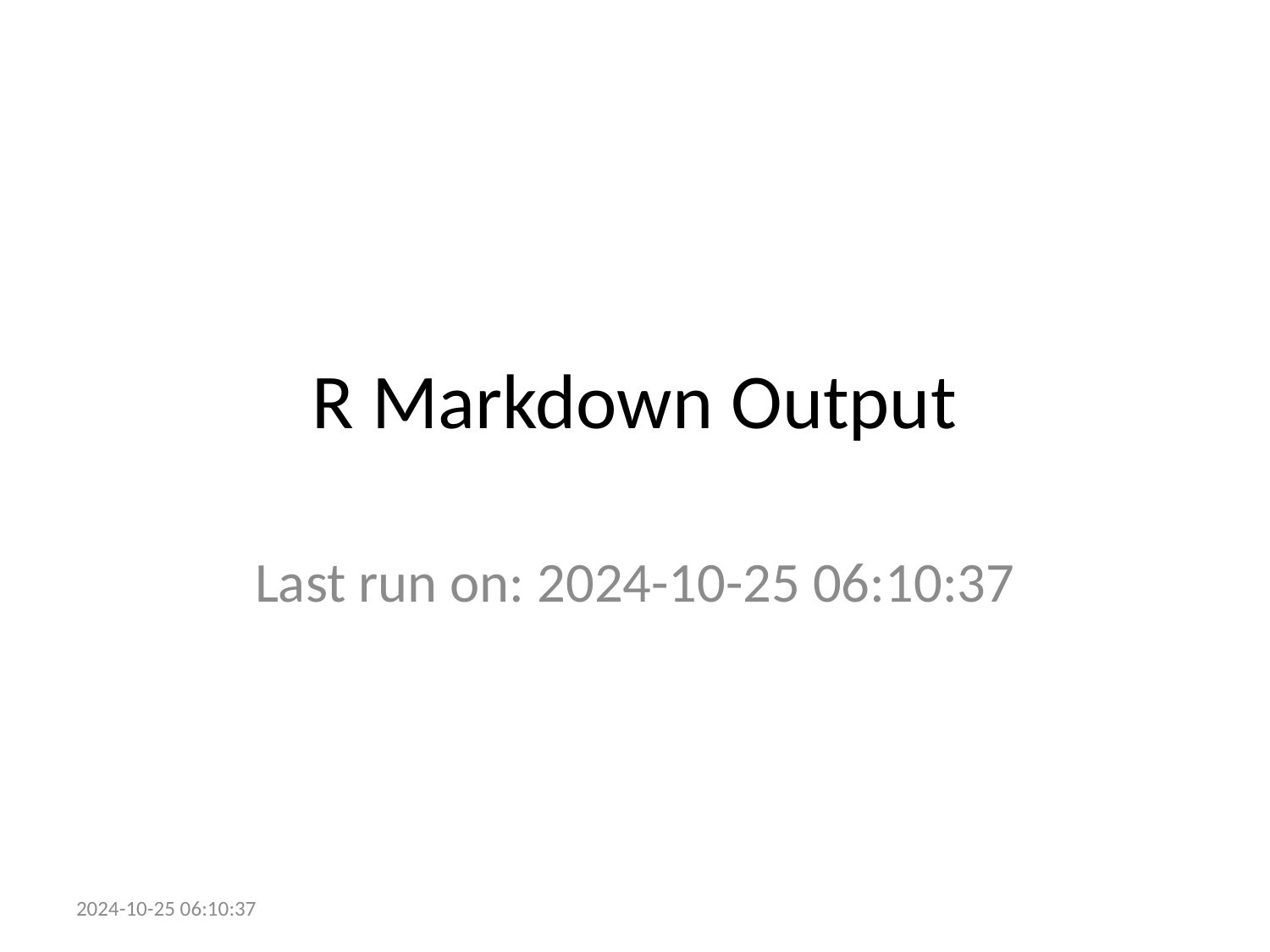

# R Markdown Output
Last run on: 2024-10-25 06:10:37
2024-10-25 06:10:37